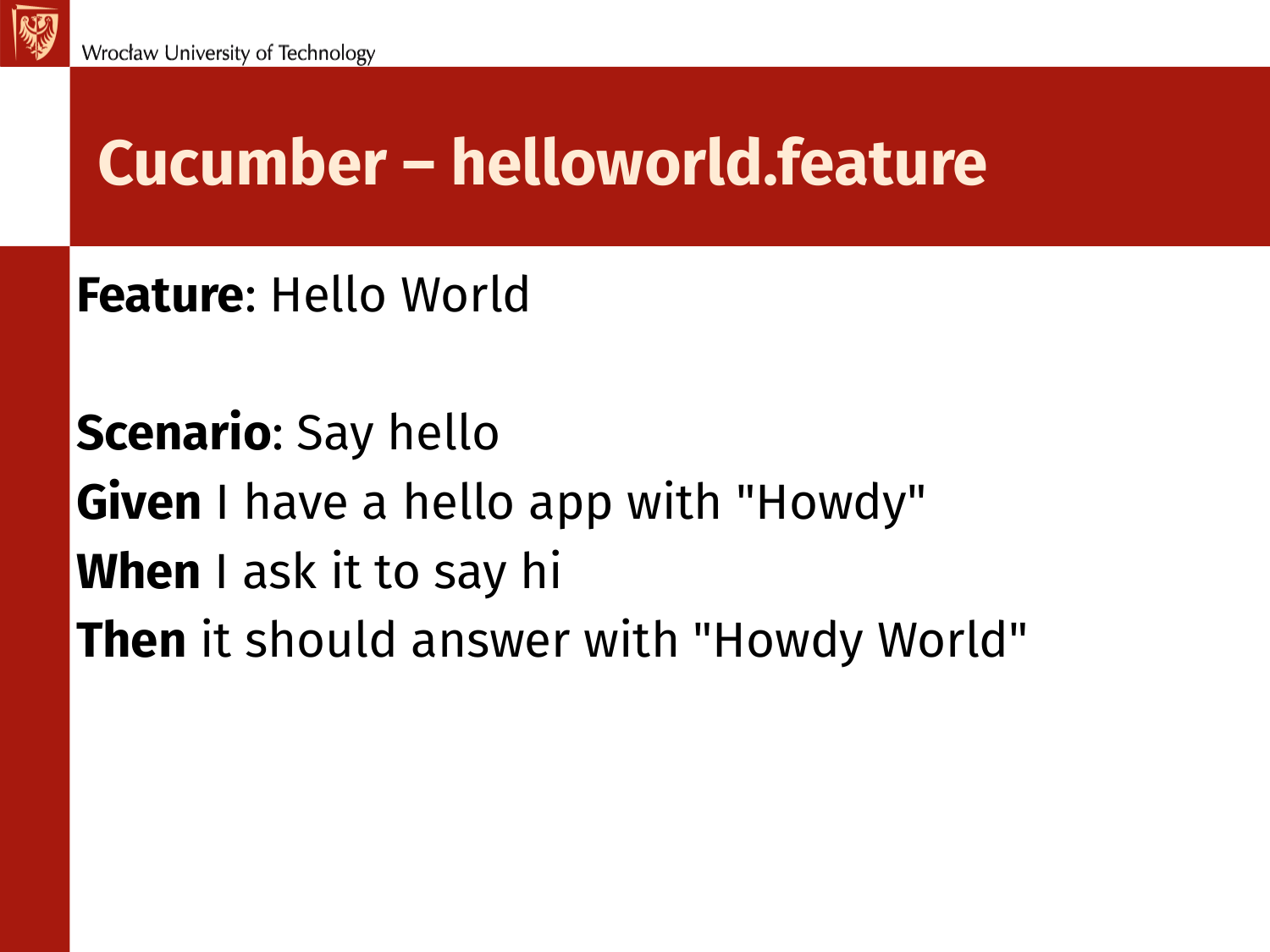

# Cucumber – helloworld.feature
Feature: Hello World

Scenario: Say hello
Given I have a hello app with "Howdy"
When I ask it to say hi
Then it should answer with "Howdy World"